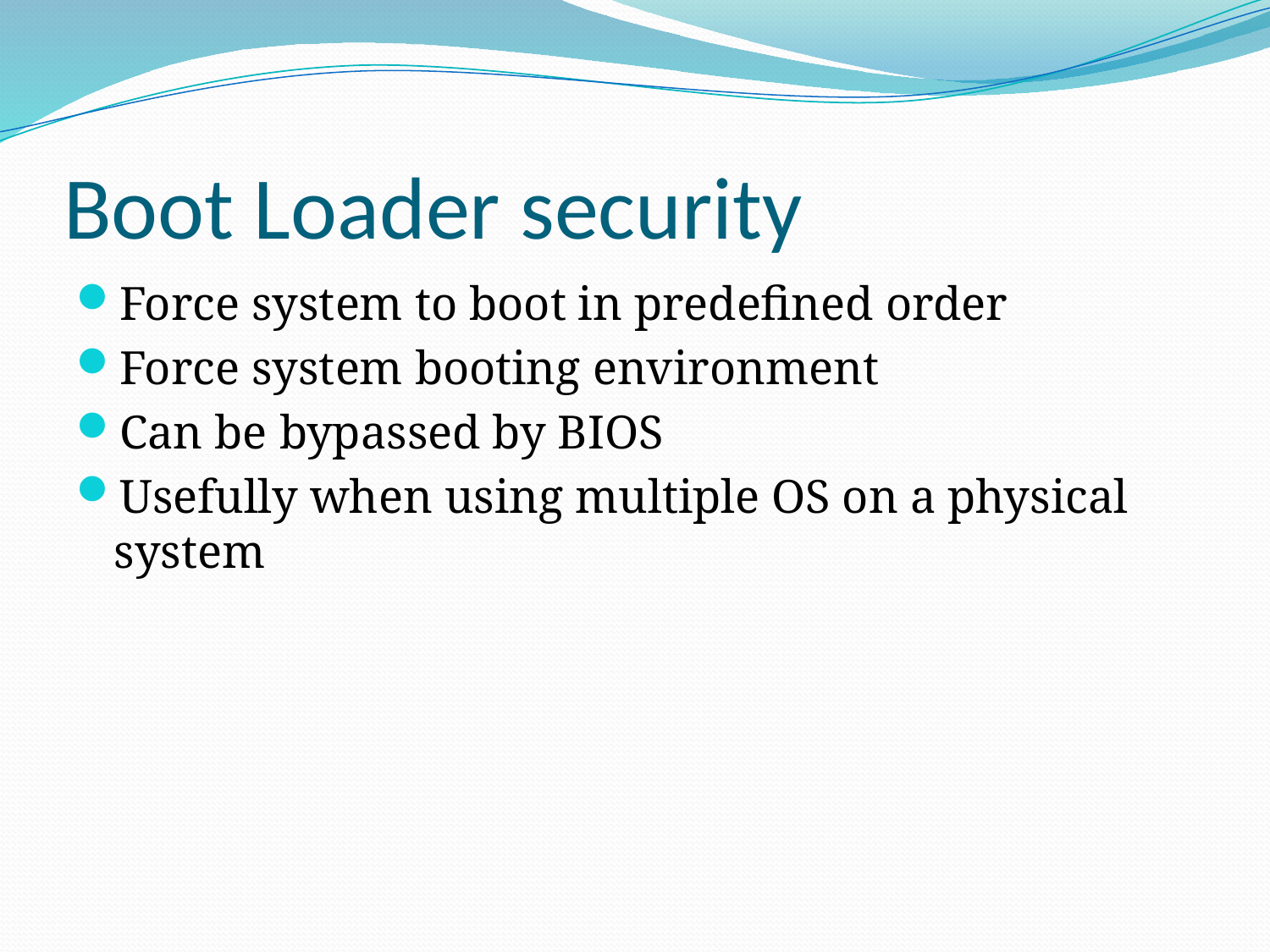

# Boot Loader security
Force system to boot in predefined order
Force system booting environment
Can be bypassed by BIOS
Usefully when using multiple OS on a physical system